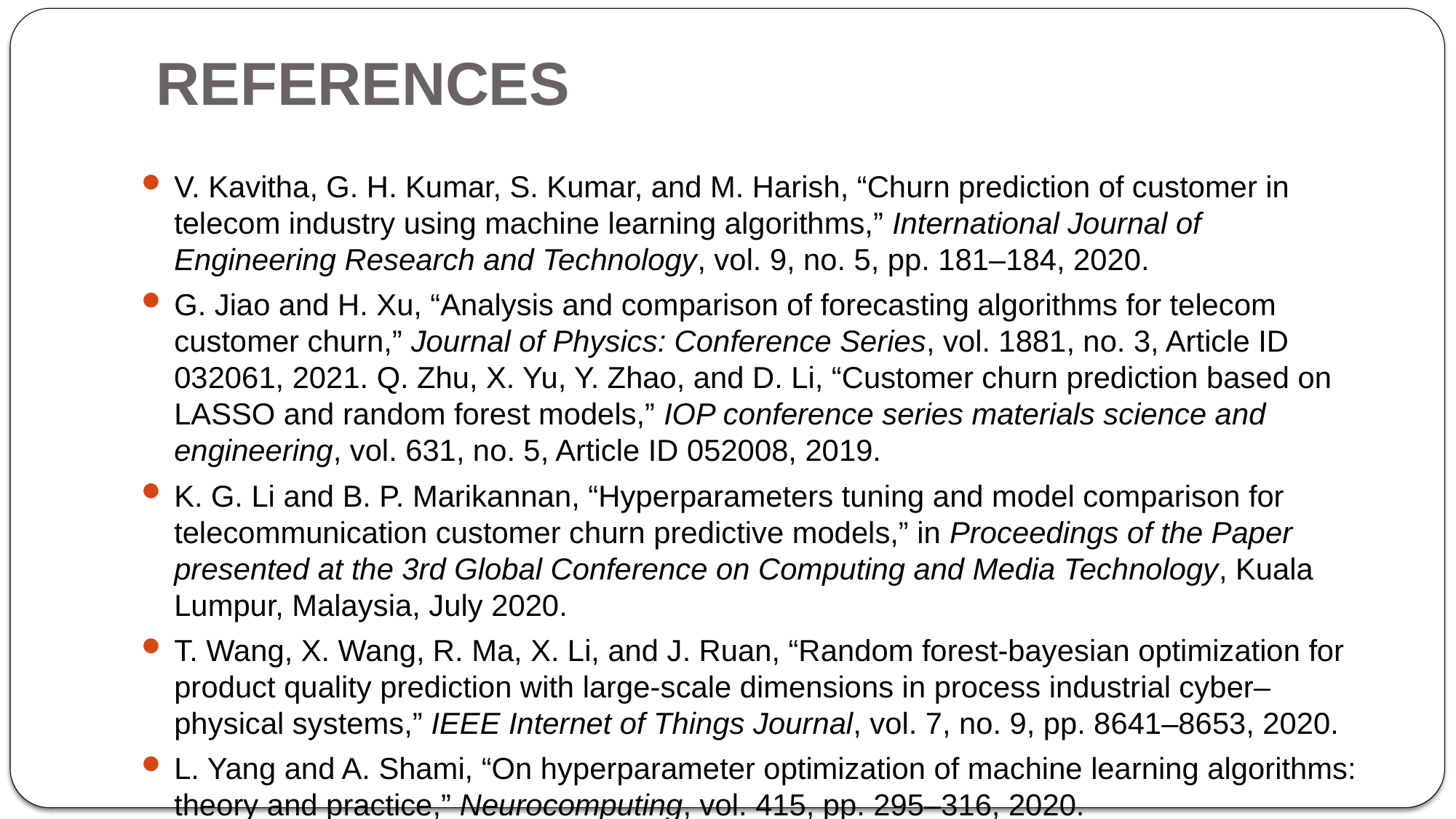

# REFERENCES
V. Kavitha, G. H. Kumar, S. Kumar, and M. Harish, “Churn prediction of customer in telecom industry using machine learning algorithms,” International Journal of Engineering Research and Technology, vol. 9, no. 5, pp. 181–184, 2020.
G. Jiao and H. Xu, “Analysis and comparison of forecasting algorithms for telecom customer churn,” Journal of Physics: Conference Series, vol. 1881, no. 3, Article ID 032061, 2021. Q. Zhu, X. Yu, Y. Zhao, and D. Li, “Customer churn prediction based on LASSO and random forest models,” IOP conference series materials science and engineering, vol. 631, no. 5, Article ID 052008, 2019.
K. G. Li and B. P. Marikannan, “Hyperparameters tuning and model comparison for telecommunication customer churn predictive models,” in Proceedings of the Paper presented at the 3rd Global Conference on Computing and Media Technology, Kuala Lumpur, Malaysia, July 2020.
T. Wang, X. Wang, R. Ma, X. Li, and J. Ruan, “Random forest-bayesian optimization for product quality prediction with large-scale dimensions in process industrial cyber–physical systems,” IEEE Internet of Things Journal, vol. 7, no. 9, pp. 8641–8653, 2020.
L. Yang and A. Shami, “On hyperparameter optimization of machine learning algorithms: theory and practice,” Neurocomputing, vol. 415, pp. 295–316, 2020.